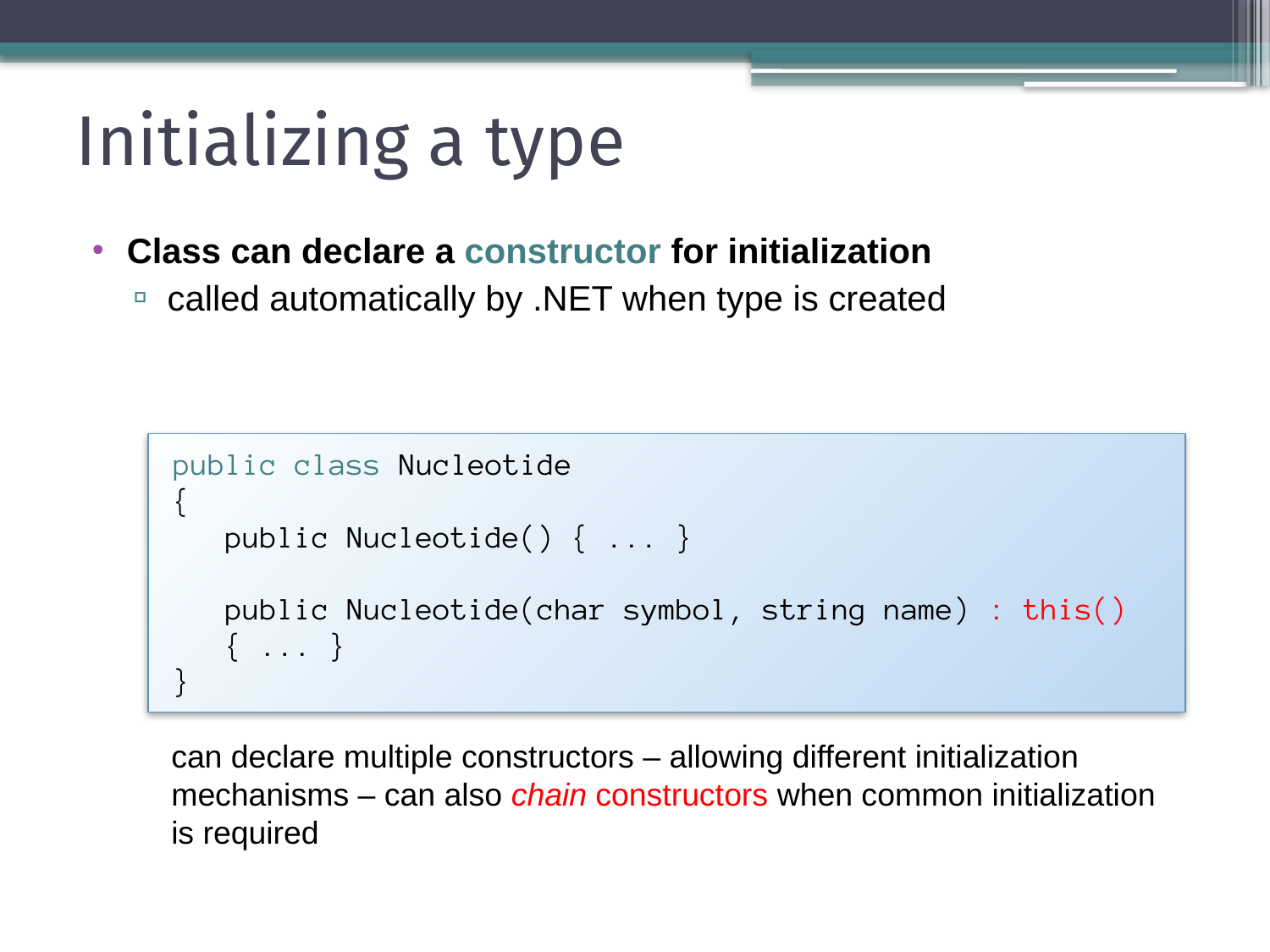

# Initializing a type
Class can declare a constructor for initialization
called automatically by .NET when type is created
public class Nucleotide
{
   public Nucleotide() { ... }

   public Nucleotide(char symbol, string name) : this()
   { ... }
}
can declare multiple constructors – allowing different initialization mechanisms – can also chain constructors when common initialization is required